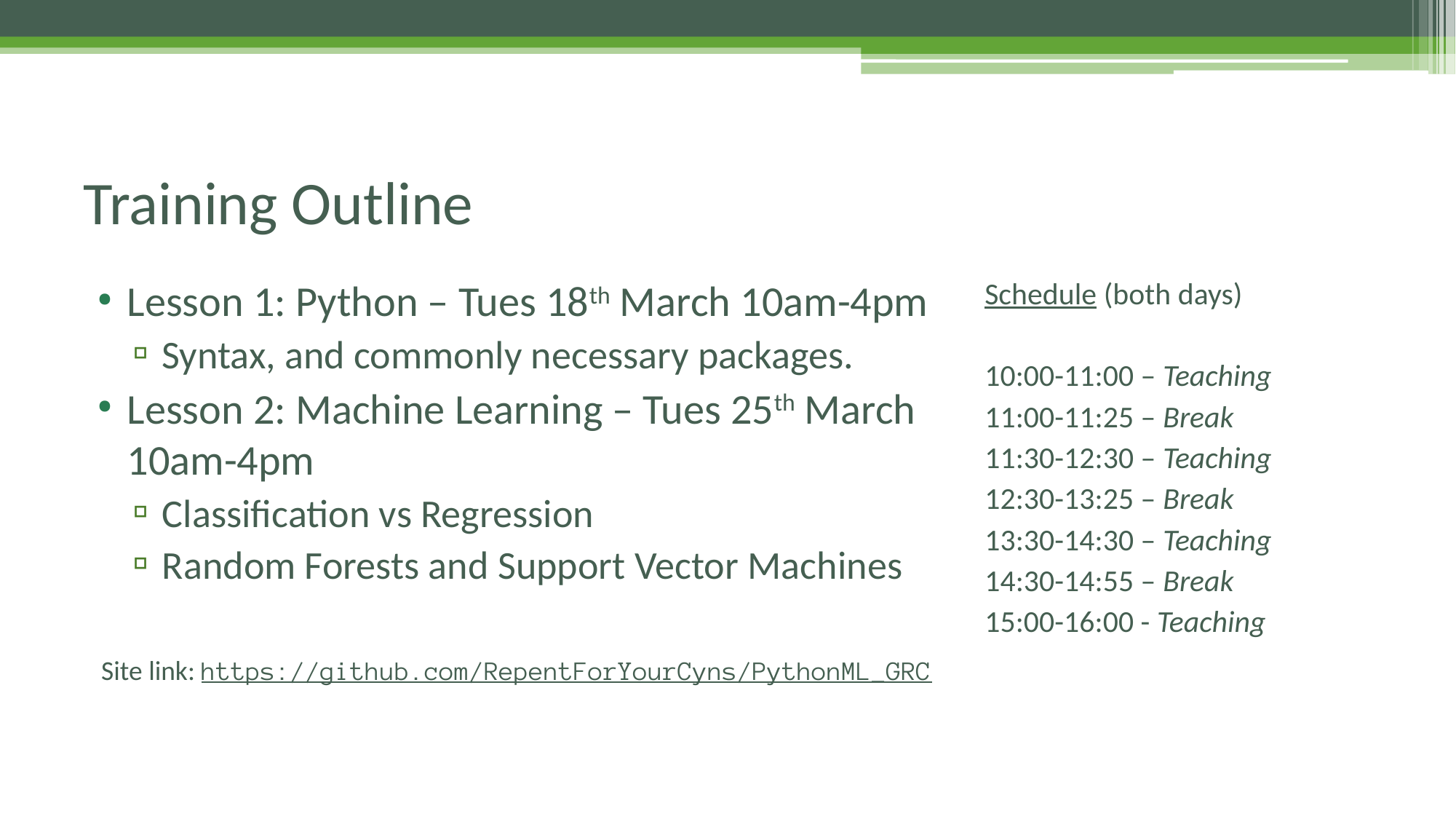

# Training Outline
Lesson 1: Python – Tues 18th March 10am-4pm
Syntax, and commonly necessary packages.
Lesson 2: Machine Learning – Tues 25th March 10am-4pm
Classification vs Regression
Random Forests and Support Vector Machines
Schedule (both days)

10:00-11:00 – Teaching
11:00-11:25 – Break
11:30-12:30 – Teaching
12:30-13:25 – Break
13:30-14:30 – Teaching
14:30-14:55 – Break
15:00-16:00 - Teaching
Site link: https://github.com/RepentForYourCyns/PythonML_GRC